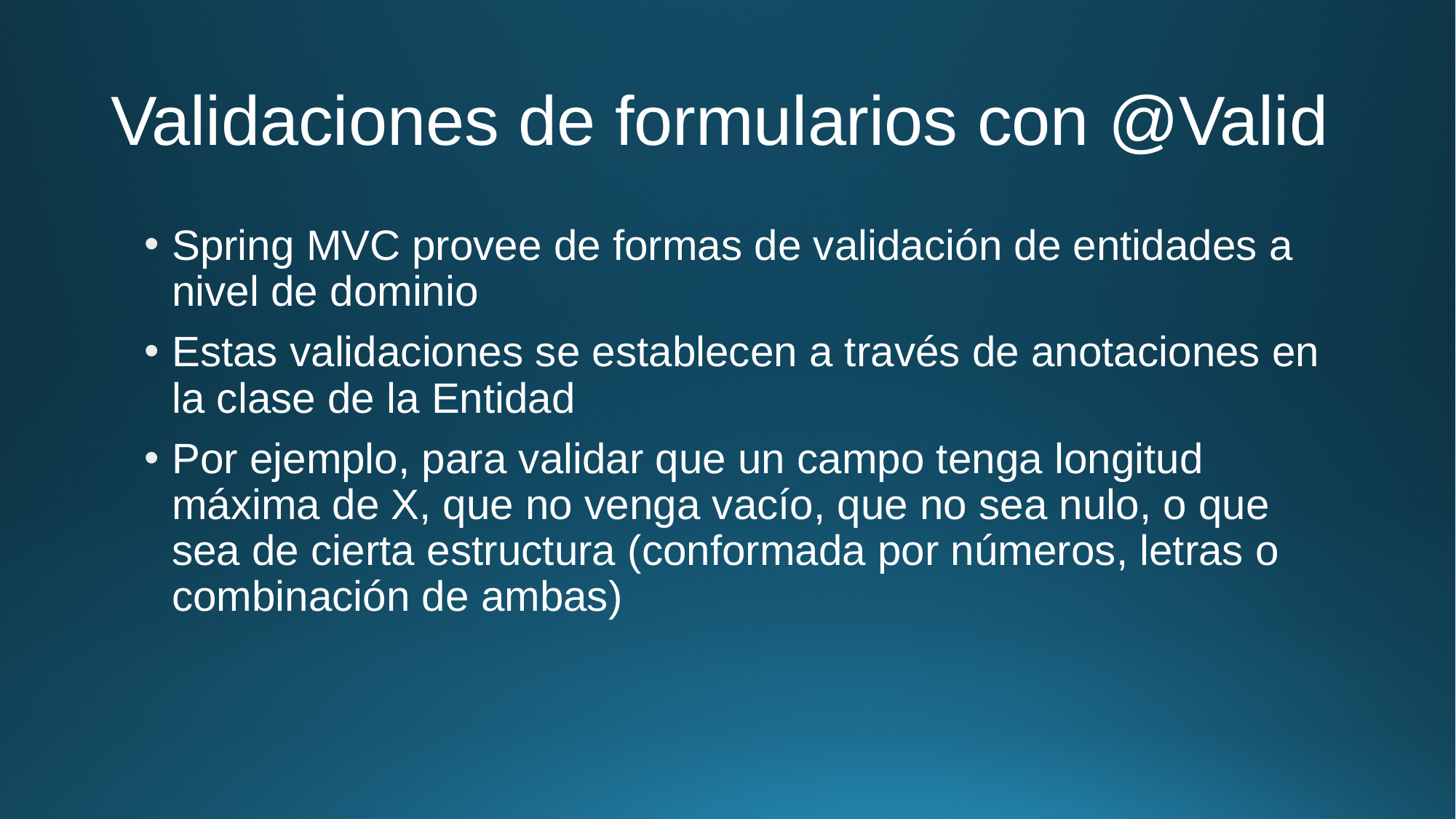

# Validaciones de formularios con @Valid
Spring MVC provee de formas de validación de entidades a nivel de dominio
Estas validaciones se establecen a través de anotaciones en la clase de la Entidad
Por ejemplo, para validar que un campo tenga longitud máxima de X, que no venga vacío, que no sea nulo, o que sea de cierta estructura (conformada por números, letras o combinación de ambas)